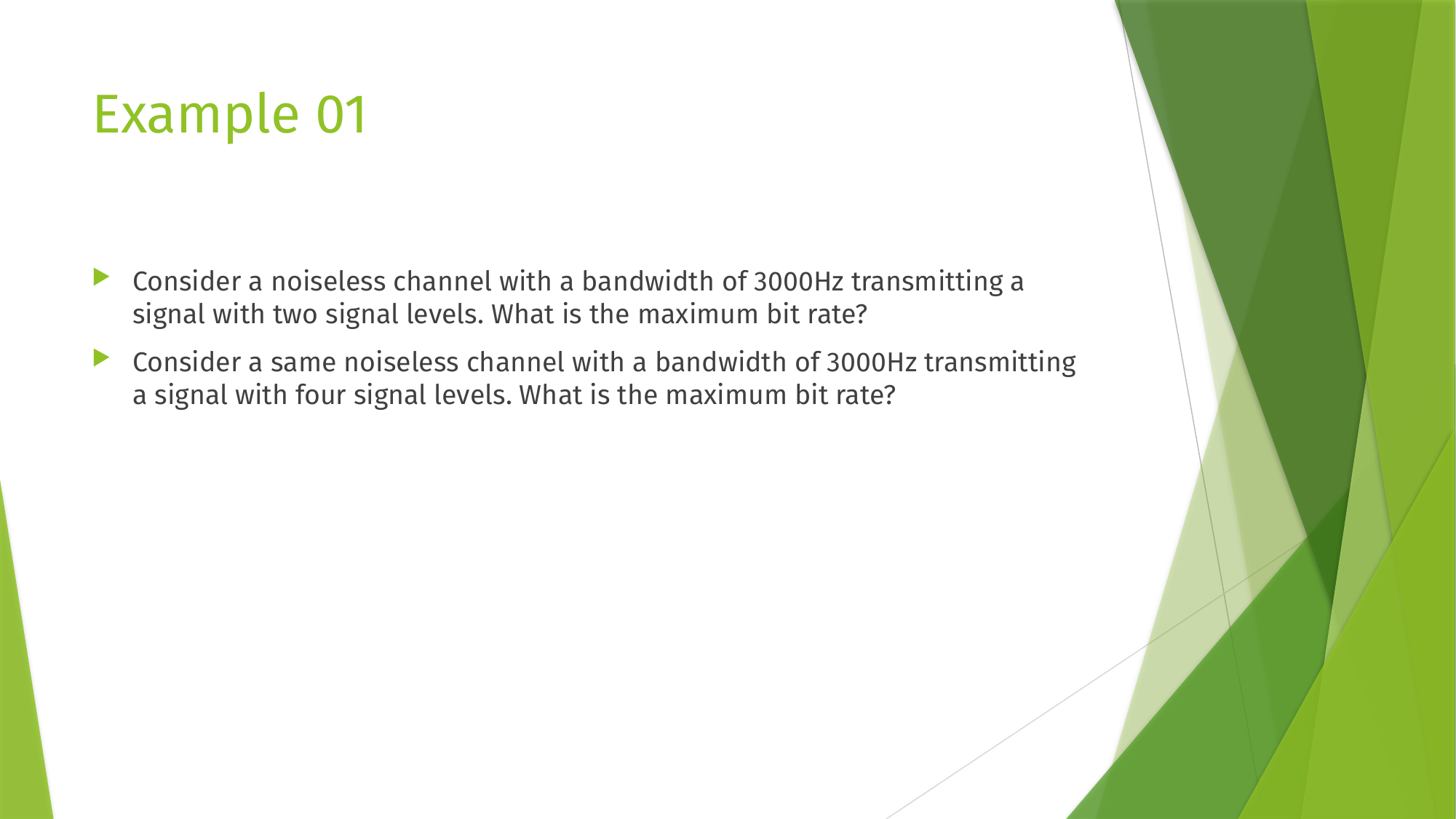

# Example 01
Consider a noiseless channel with a bandwidth of 3000Hz transmitting a signal with two signal levels. What is the maximum bit rate?
Consider a same noiseless channel with a bandwidth of 3000Hz transmitting a signal with four signal levels. What is the maximum bit rate?